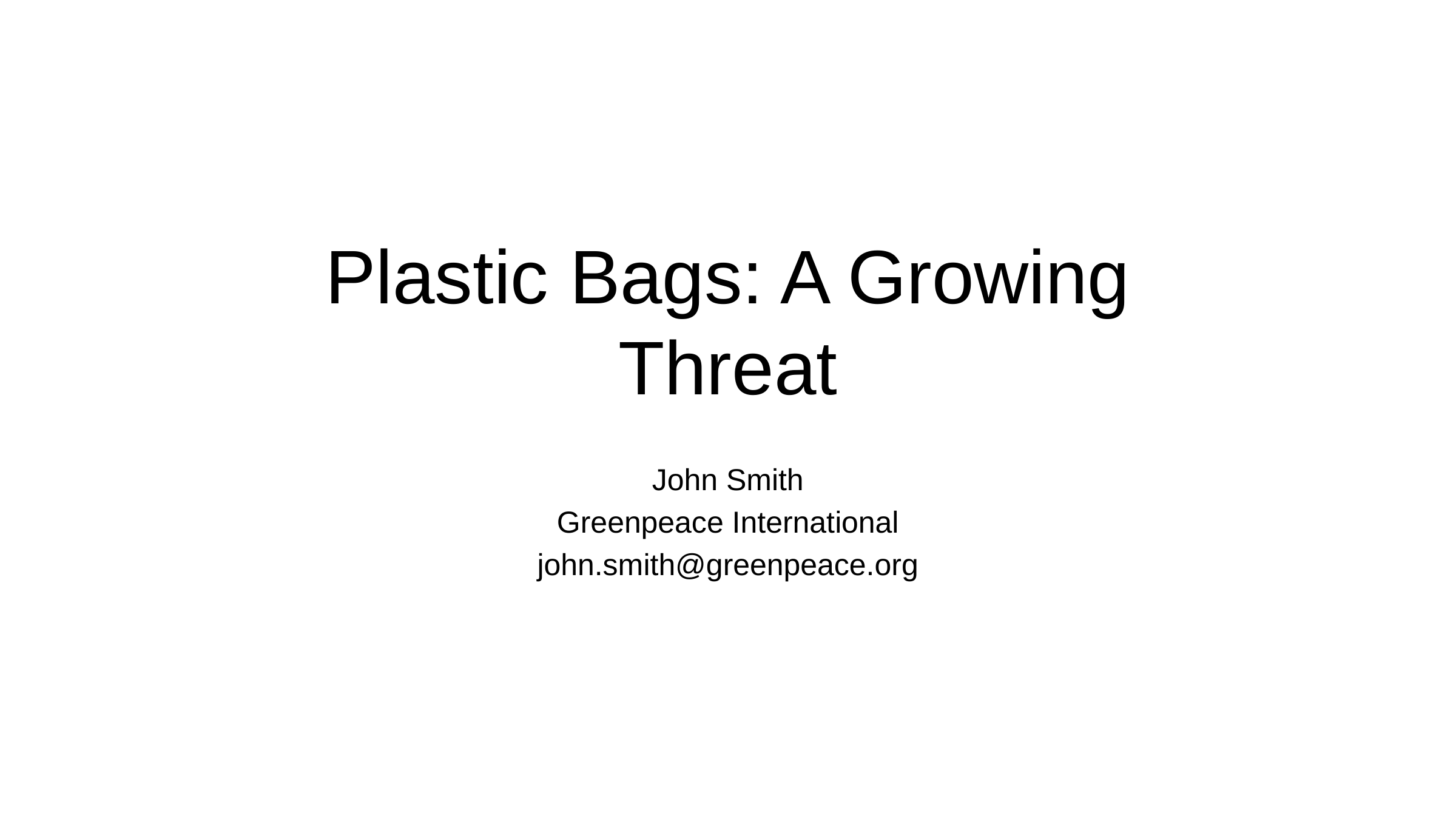

# Plastic Bags: A Growing Threat
John Smith
Greenpeace International
john.smith@greenpeace.org